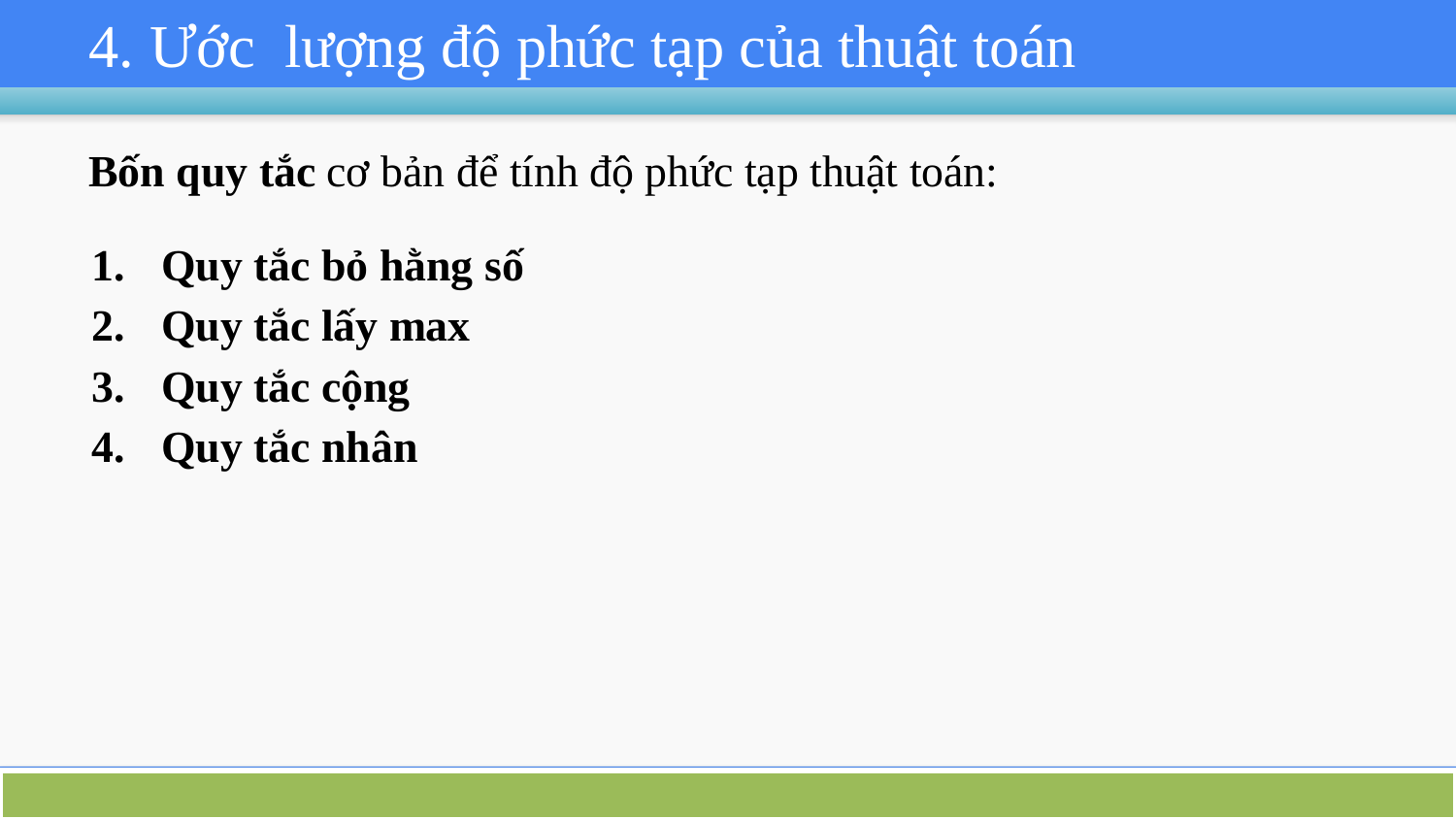

# 4. Ước  lượng độ phức tạp của thuật toán

Bốn quy tắc cơ bản để tính độ phức tạp thuật toán:
Quy tắc bỏ hằng số
Quy tắc lấy max
Quy tắc cộng
Quy tắc nhân

CS112.N22.KHCL - Nhóm 14